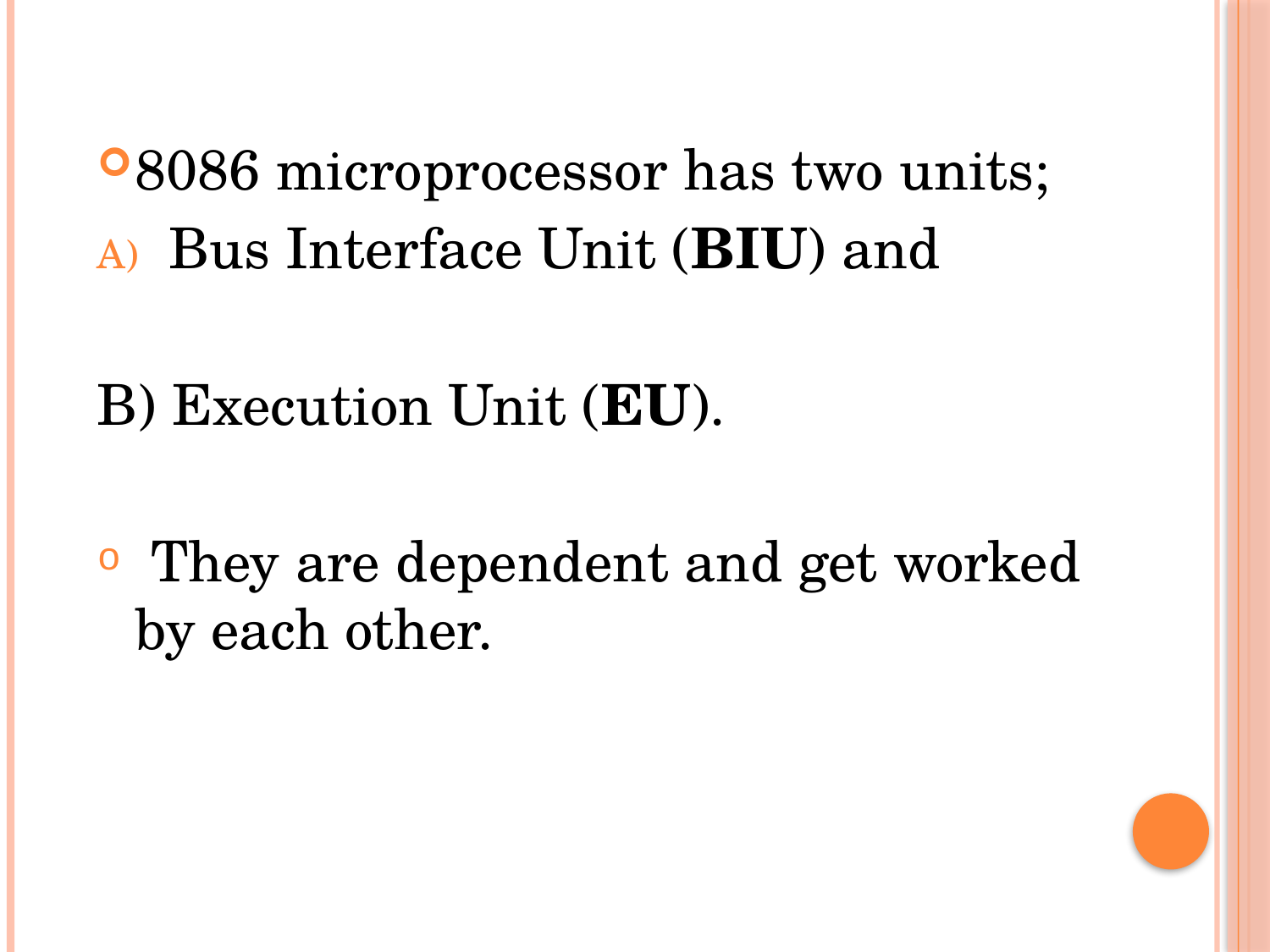

8086 microprocessor has two units;
Bus Interface Unit (BIU) and

B) Execution Unit (EU).

 They are dependent and get worked by each other.